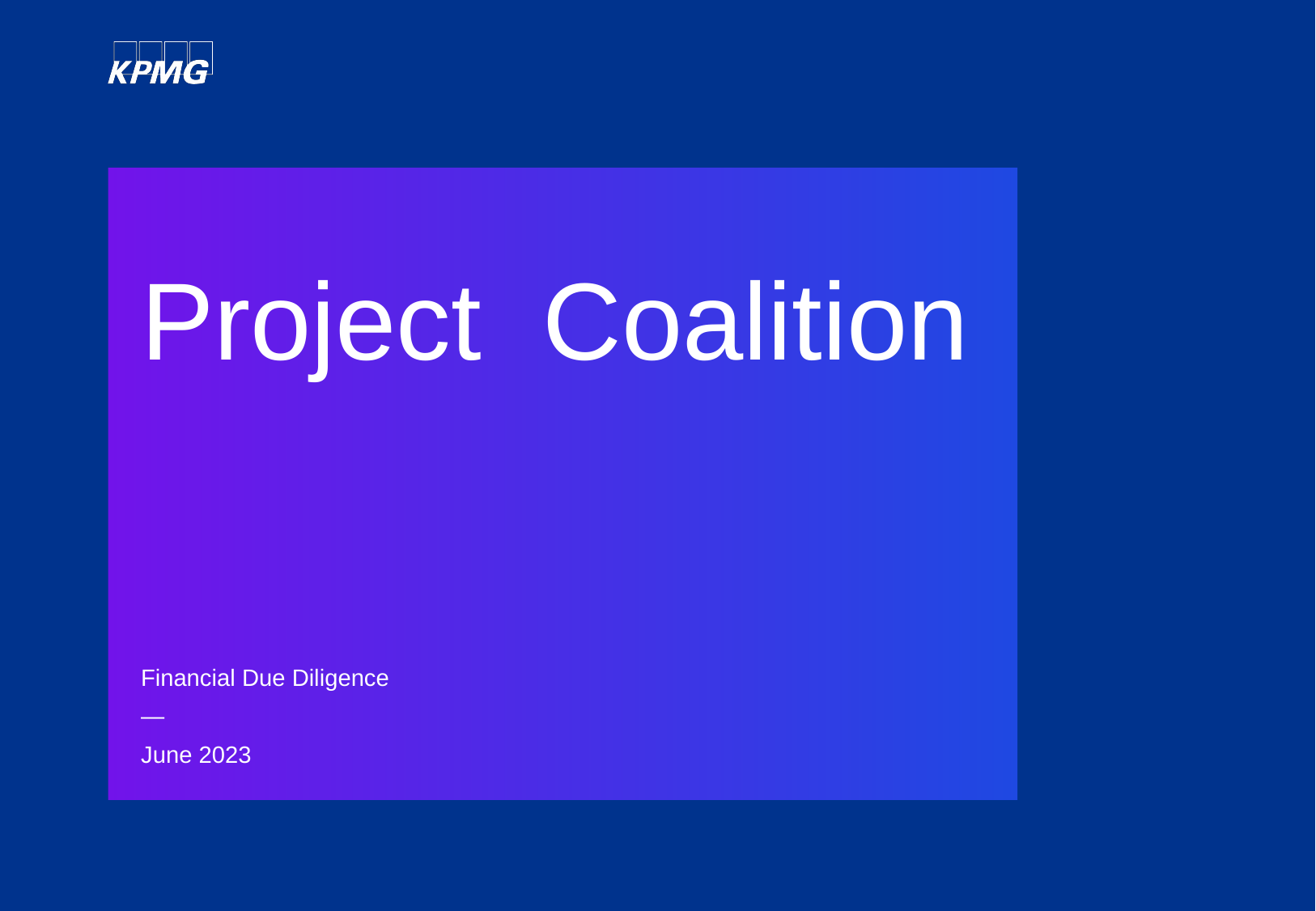

# Project  Coalition
Financial Due Diligence
—
June 2023